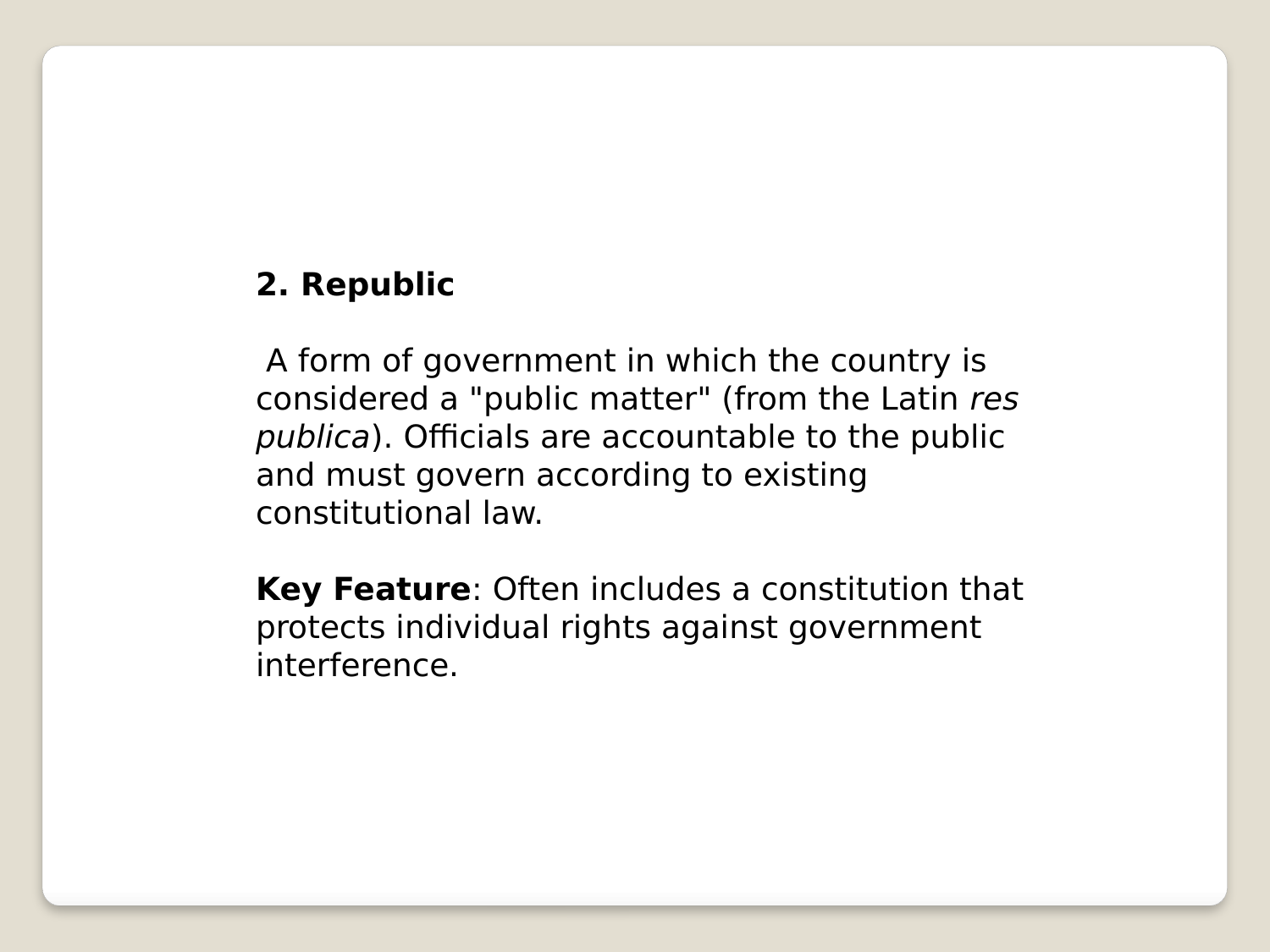

2. Republic

 A form of government in which the country is considered a "public matter" (from the Latin res publica). Officials are accountable to the public and must govern according to existing constitutional law.

Key Feature: Often includes a constitution that protects individual rights against government interference.